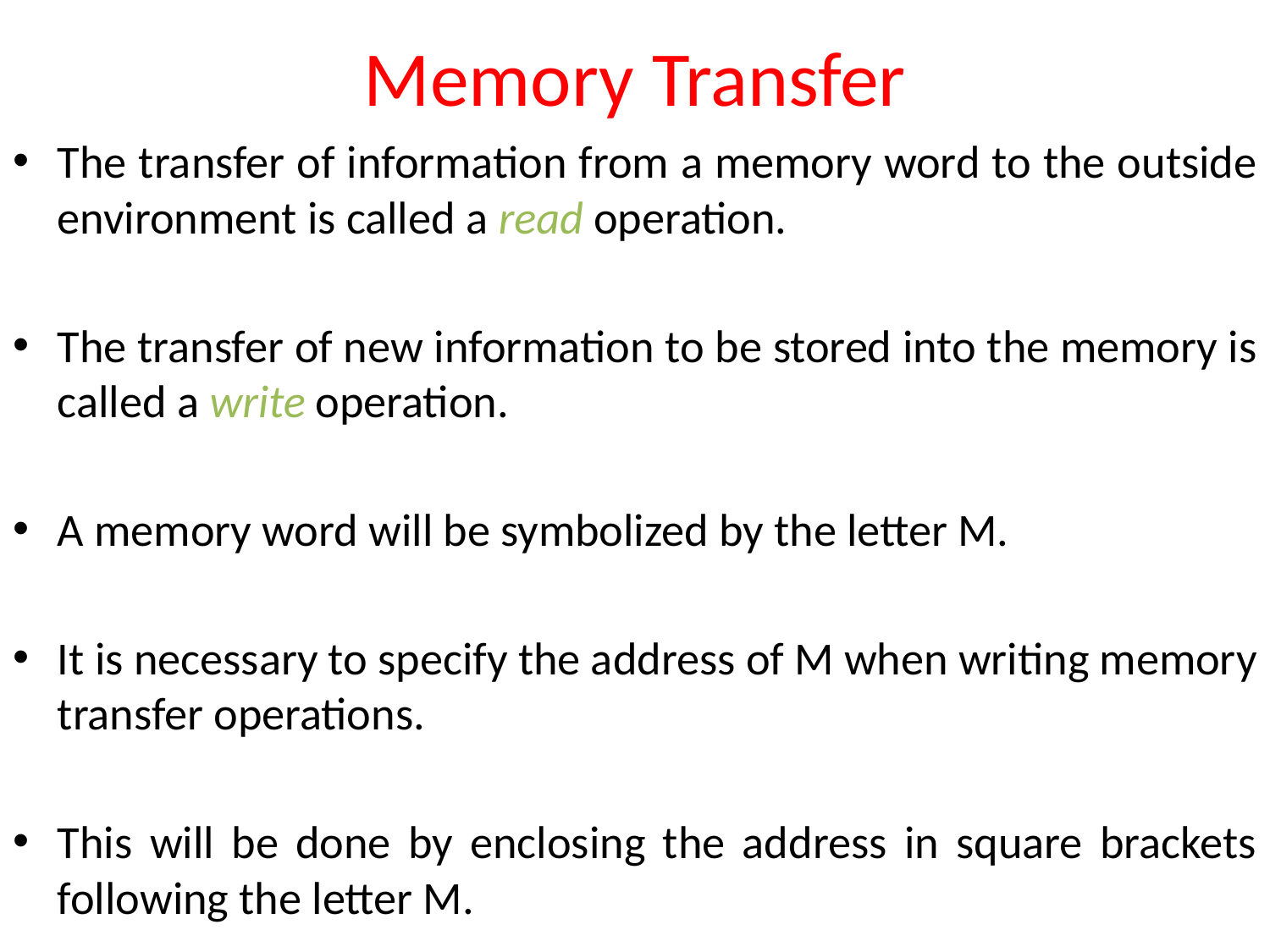

# Memory Transfer
The transfer of information from a memory word to the outside environment is called a read operation.

The transfer of new information to be stored into the memory is called a write operation.

A memory word will be symbolized by the letter M.

It is necessary to specify the address of M when writing memory transfer operations.

This will be done by enclosing the address in square brackets following the letter M.